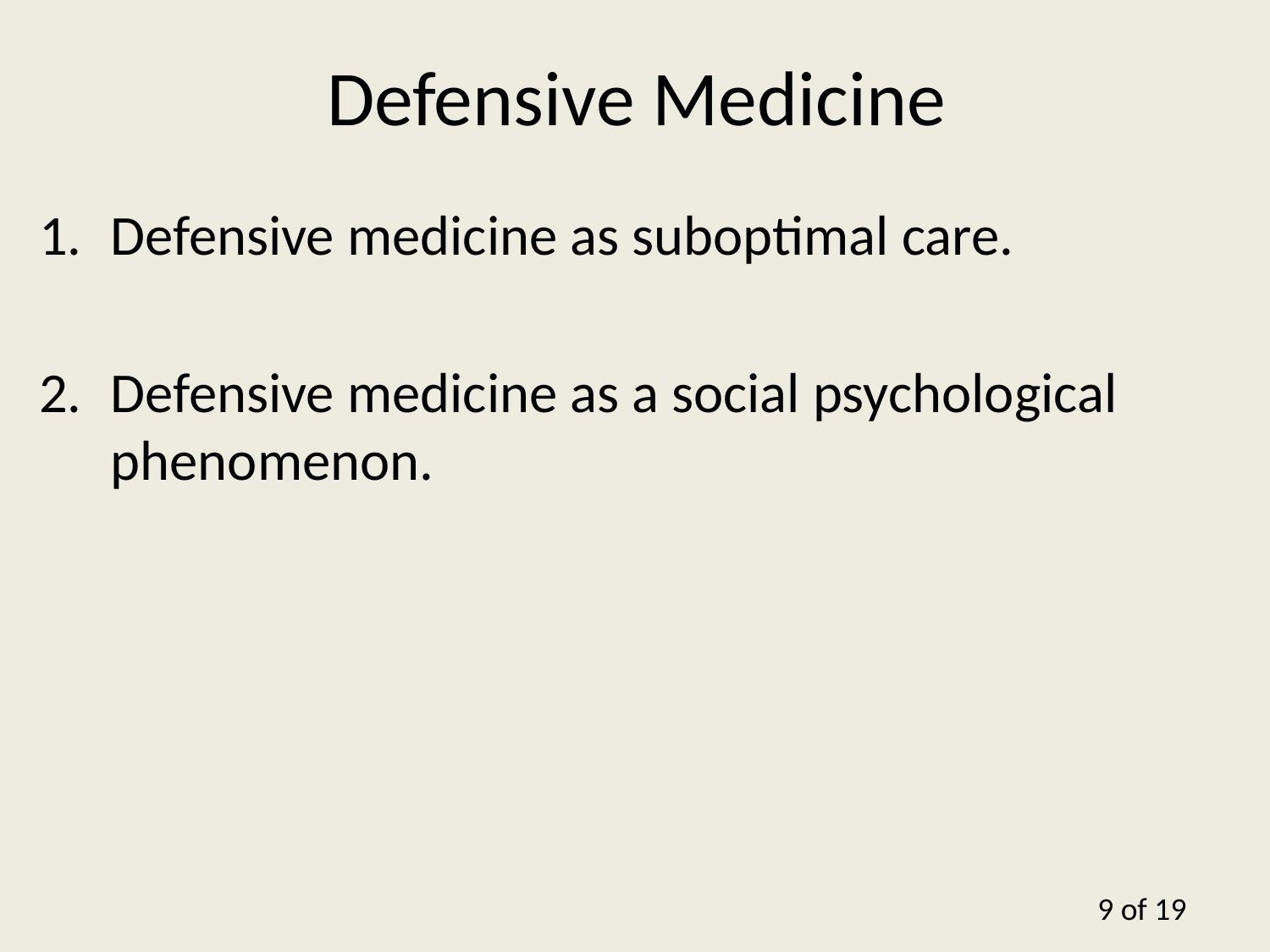

# Defensive Medicine
Defensive medicine as suboptimal care.

Defensive medicine as a social psychological phenomenon.

9 of 19